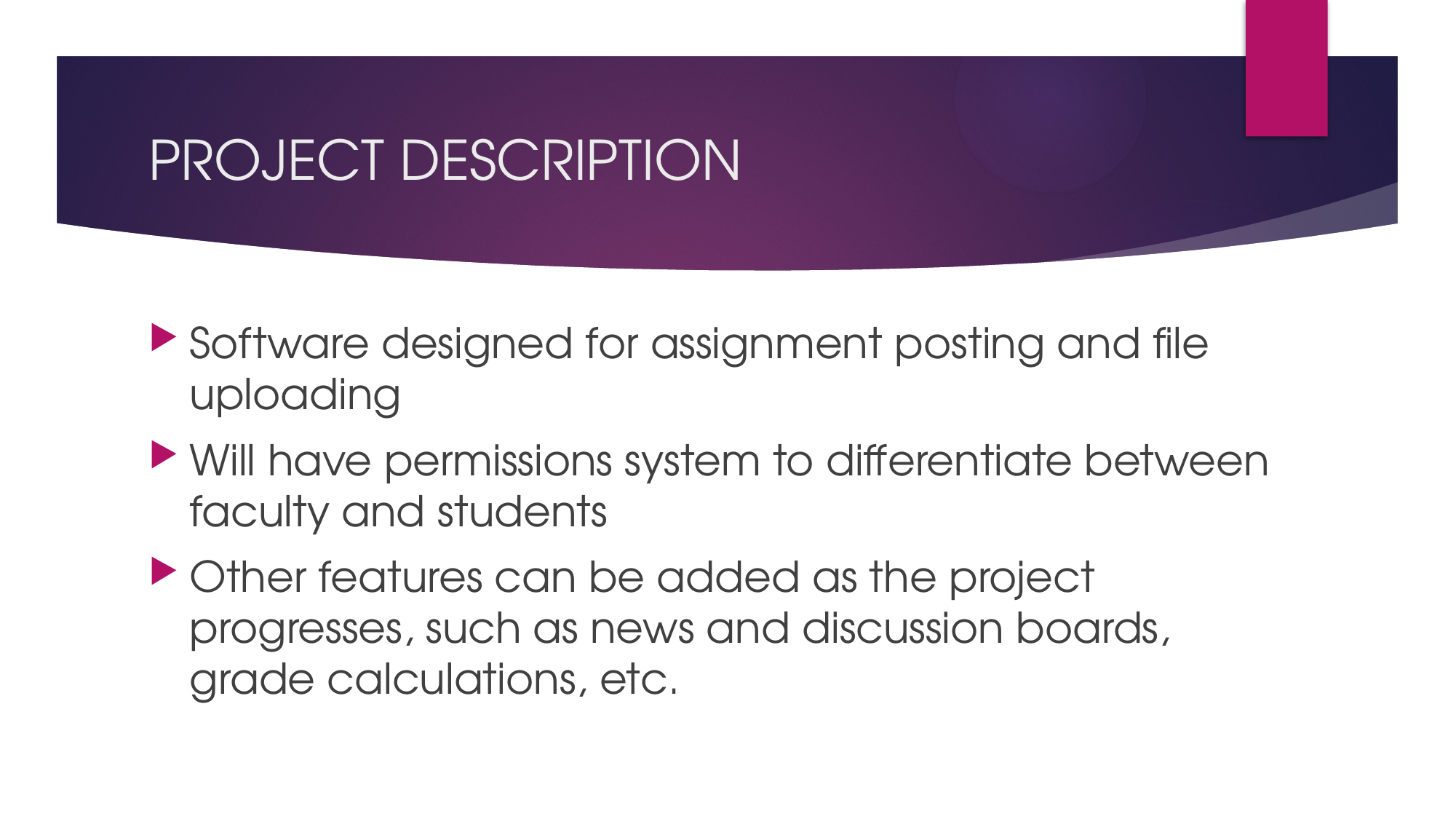

# PROJECT DESCRIPTION
Software designed for assignment posting and file uploading
Will have permissions system to differentiate between faculty and students
Other features can be added as the project progresses, such as news and discussion boards, grade calculations, etc.